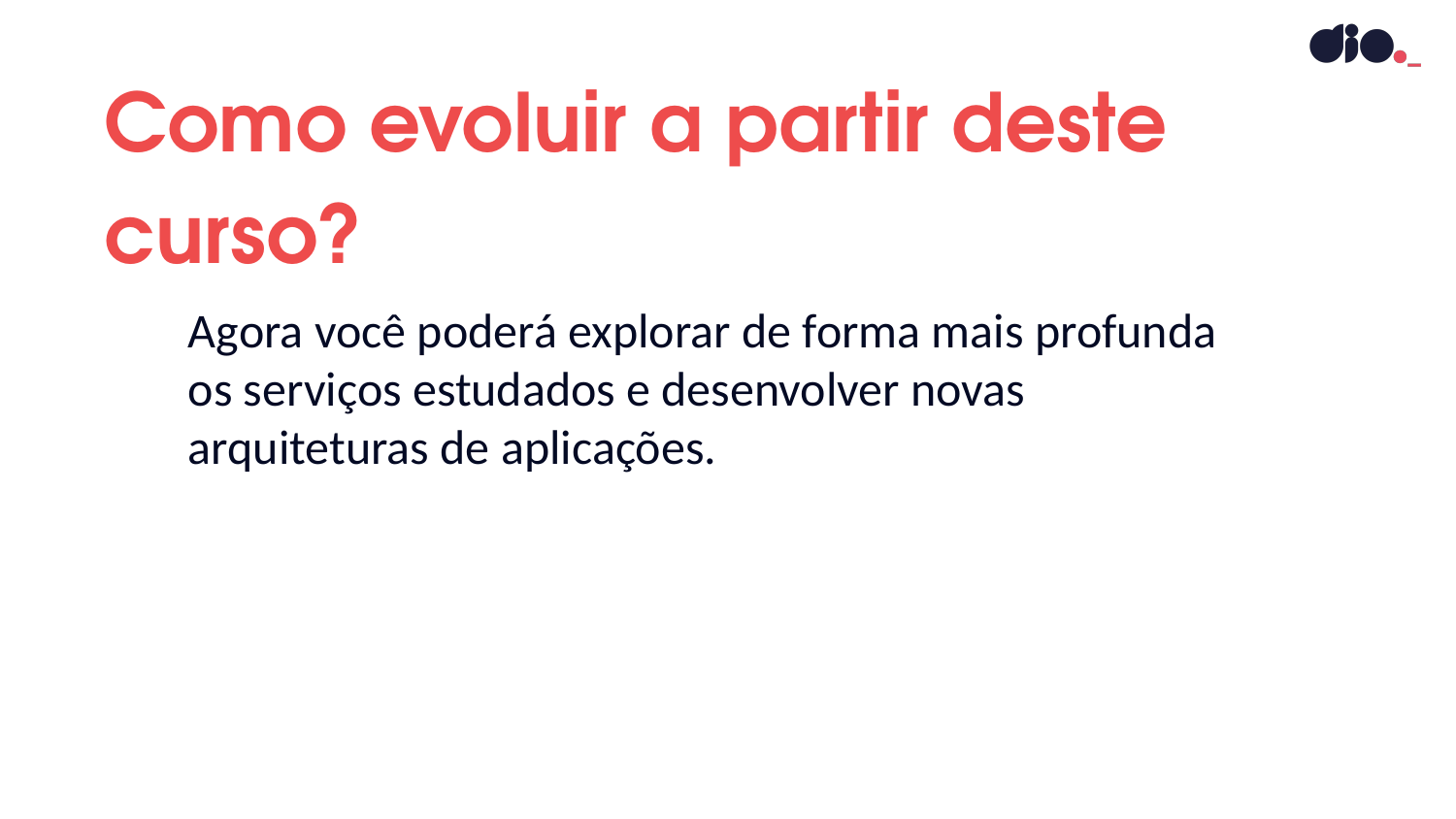

Como evoluir a partir deste curso?
Agora você poderá explorar de forma mais profunda os serviços estudados e desenvolver novas arquiteturas de aplicações.